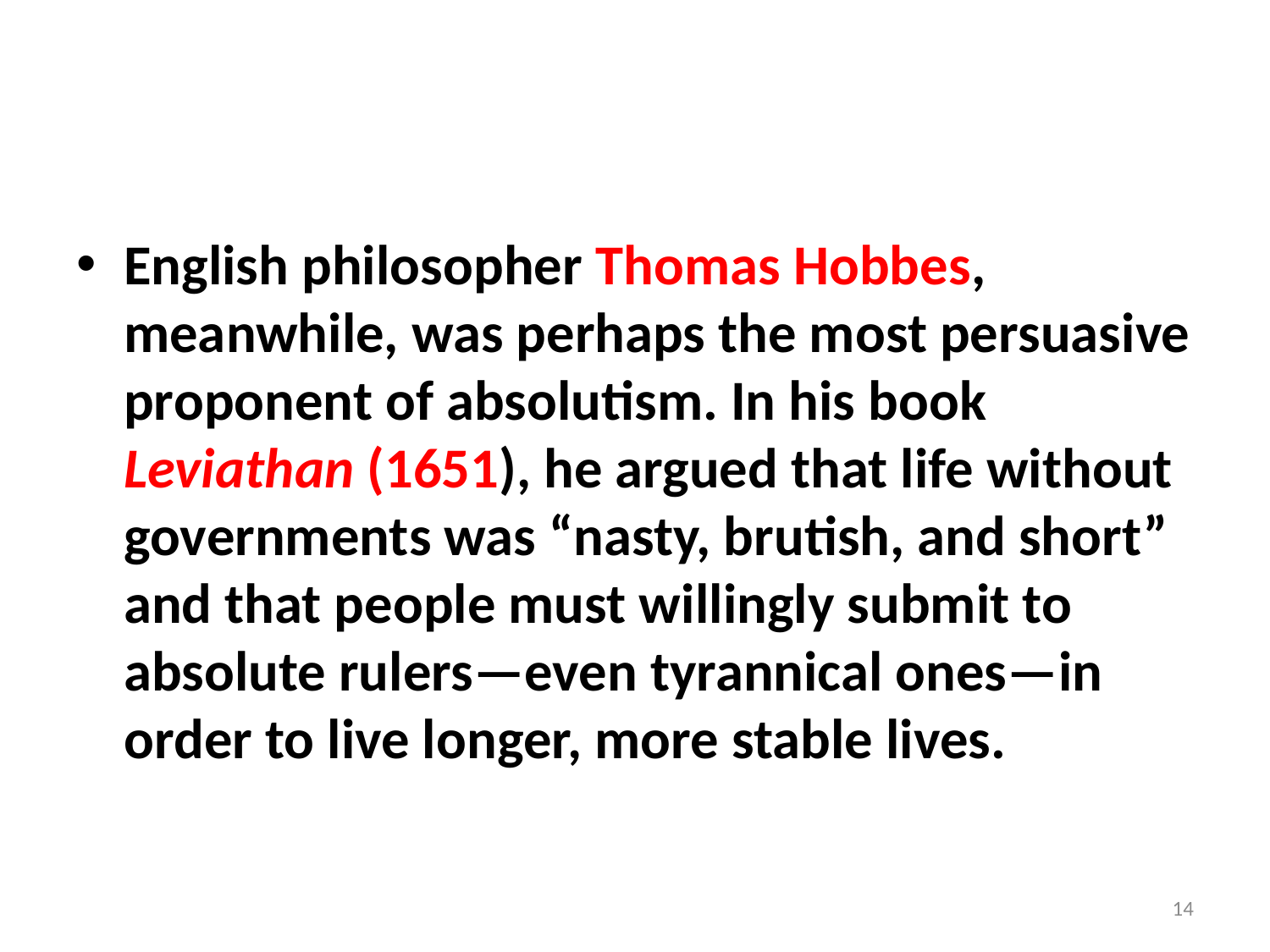

#
English philosopher Thomas Hobbes, meanwhile, was perhaps the most persuasive proponent of absolutism. In his book Leviathan (1651), he argued that life without governments was “nasty, brutish, and short” and that people must willingly submit to absolute rulers—even tyrannical ones—in order to live longer, more stable lives.

14